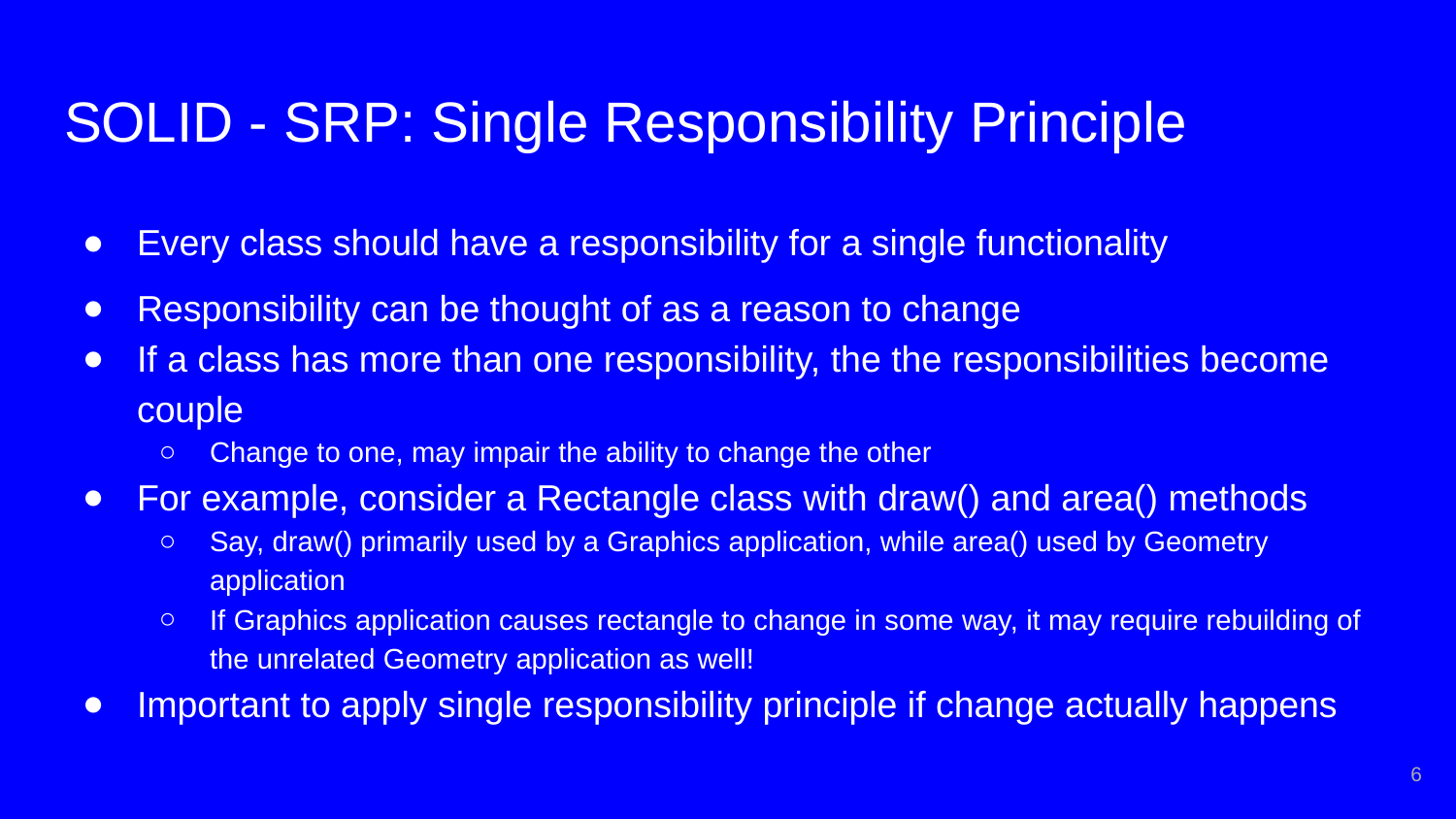

# SOLID - SRP: Single Responsibility Principle
Every class should have a responsibility for a single functionality
Responsibility can be thought of as a reason to change
If a class has more than one responsibility, the the responsibilities become couple
Change to one, may impair the ability to change the other
For example, consider a Rectangle class with draw() and area() methods
Say, draw() primarily used by a Graphics application, while area() used by Geometry application
If Graphics application causes rectangle to change in some way, it may require rebuilding of the unrelated Geometry application as well!
Important to apply single responsibility principle if change actually happens
6